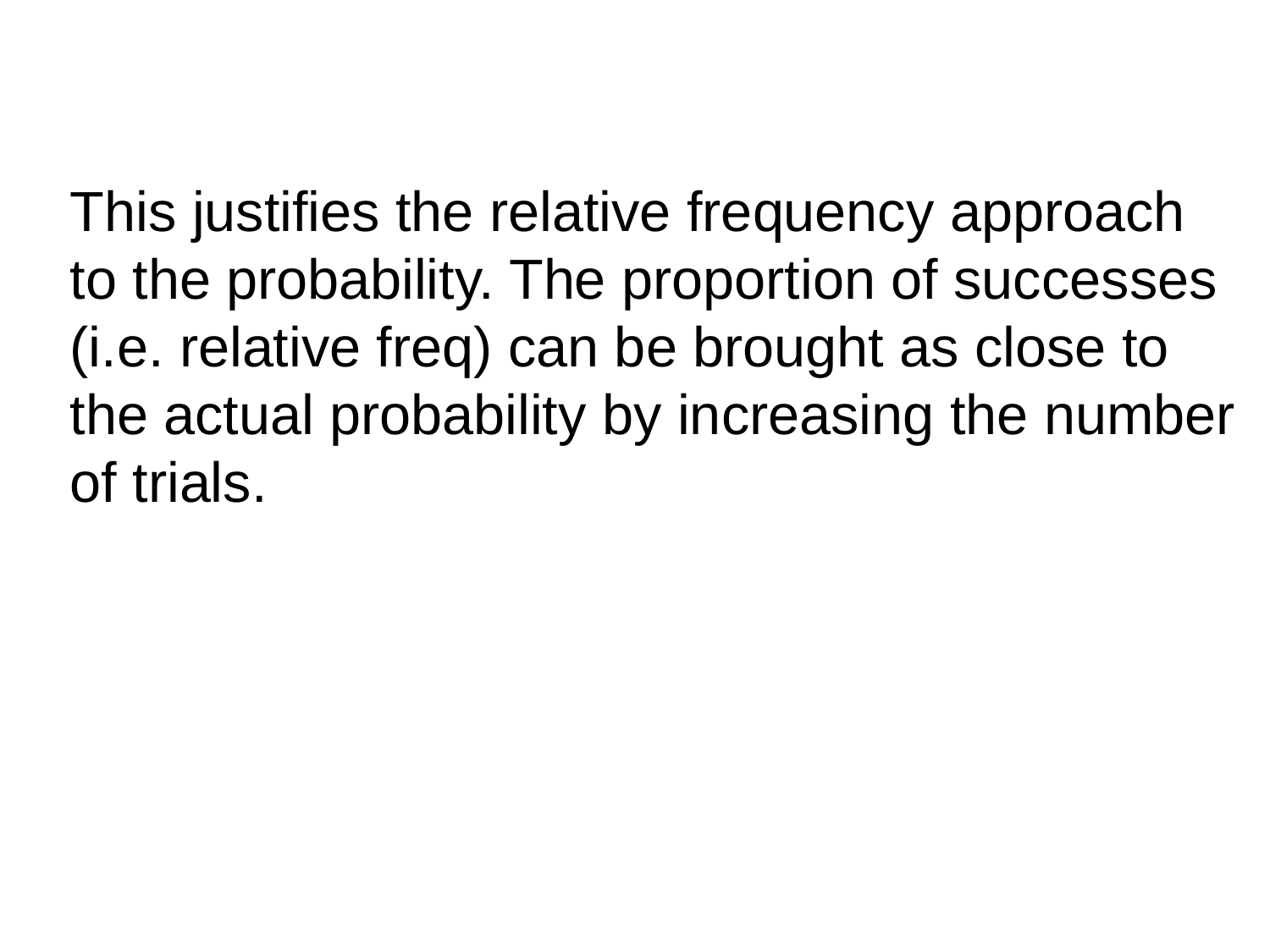

This justifies the relative frequency approach
to the probability. The proportion of successes
(i.e. relative freq) can be brought as close to
the actual probability by increasing the number
of trials.